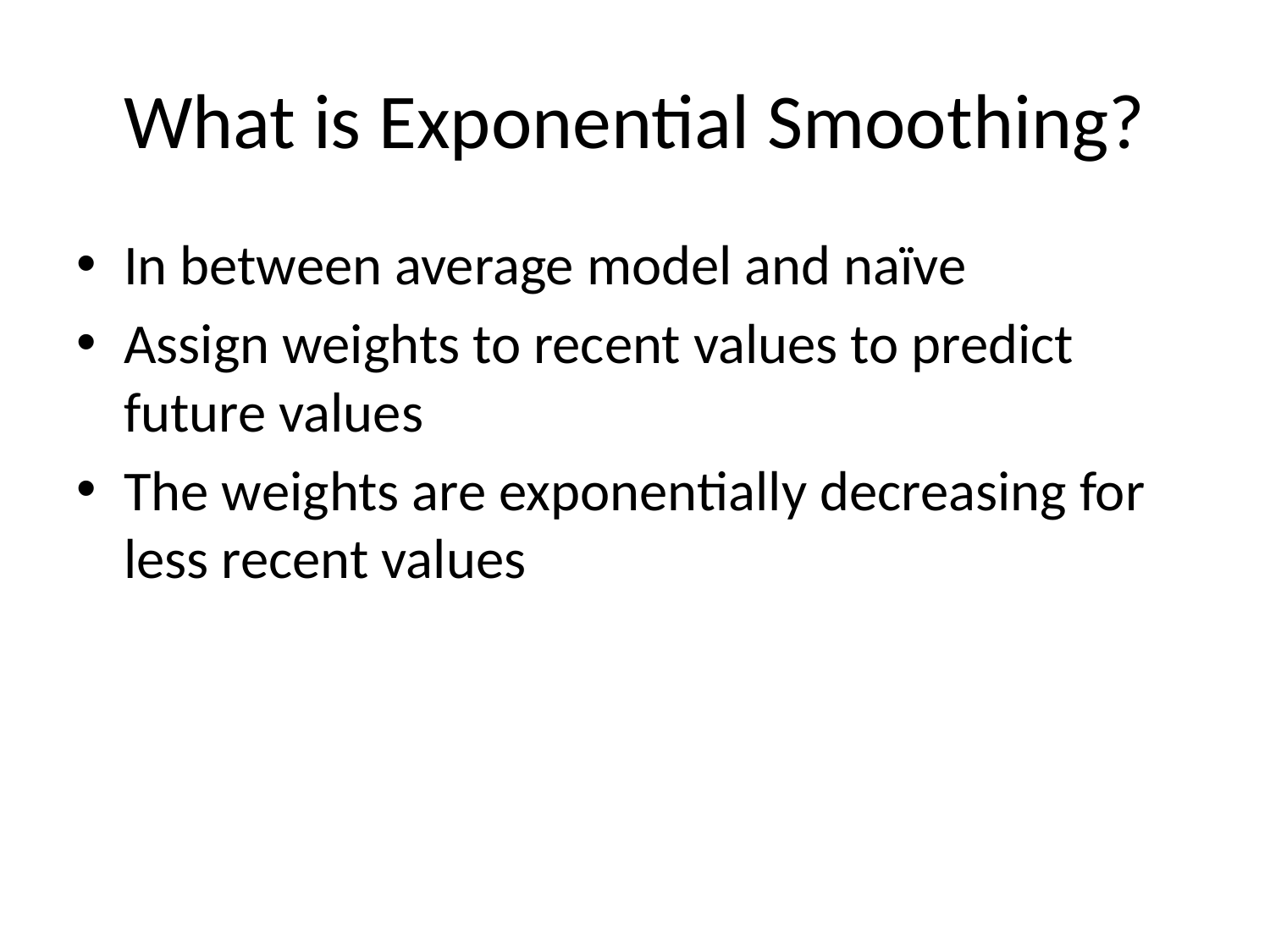

# What is Exponential Smoothing?
In between average model and naïve
Assign weights to recent values to predict future values
The weights are exponentially decreasing for less recent values